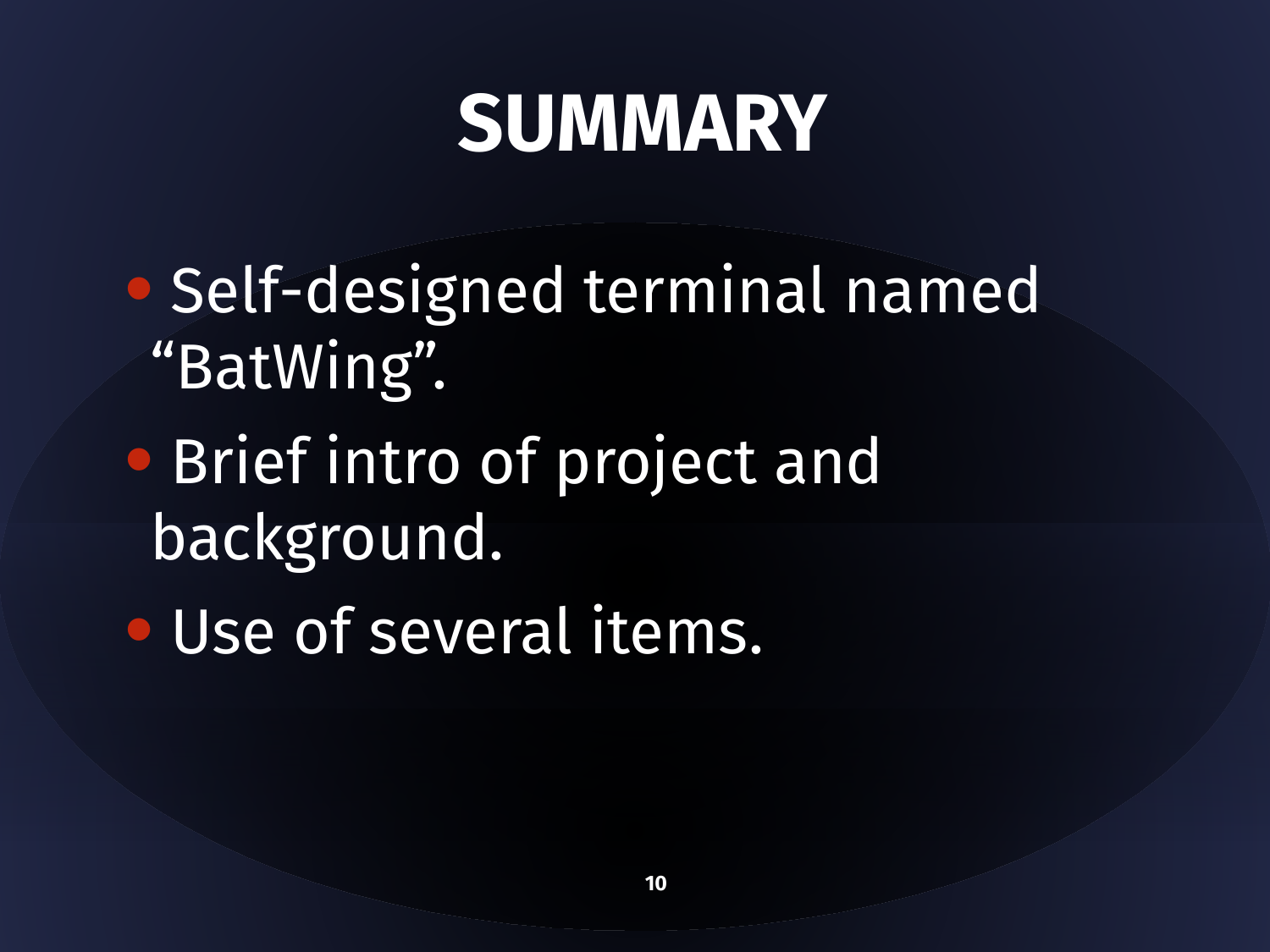

# SUMMARY
 Self-designed terminal named “BatWing”.
 Brief intro of project and background.
 Use of several items.
10